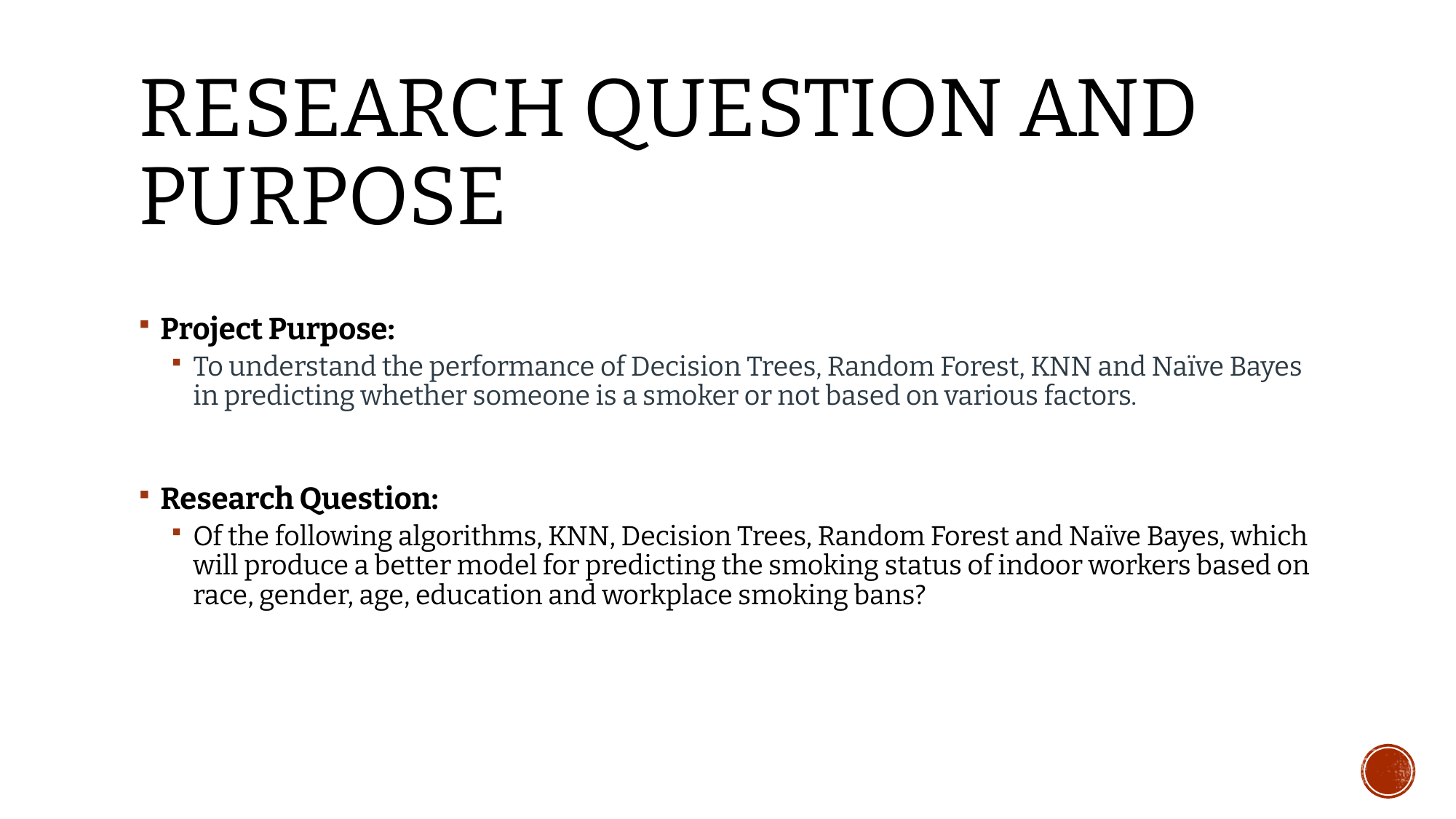

# Research question and Purpose

Project Purpose:
To understand the performance of Decision Trees, Random Forest, KNN and Naïve Bayes in predicting whether someone is a smoker or not based on various factors.

Research Question:
Of the following algorithms, KNN, Decision Trees, Random Forest and Naïve Bayes, which will produce a better model for predicting the smoking status of indoor workers based on race, gender, age, education and workplace smoking bans?